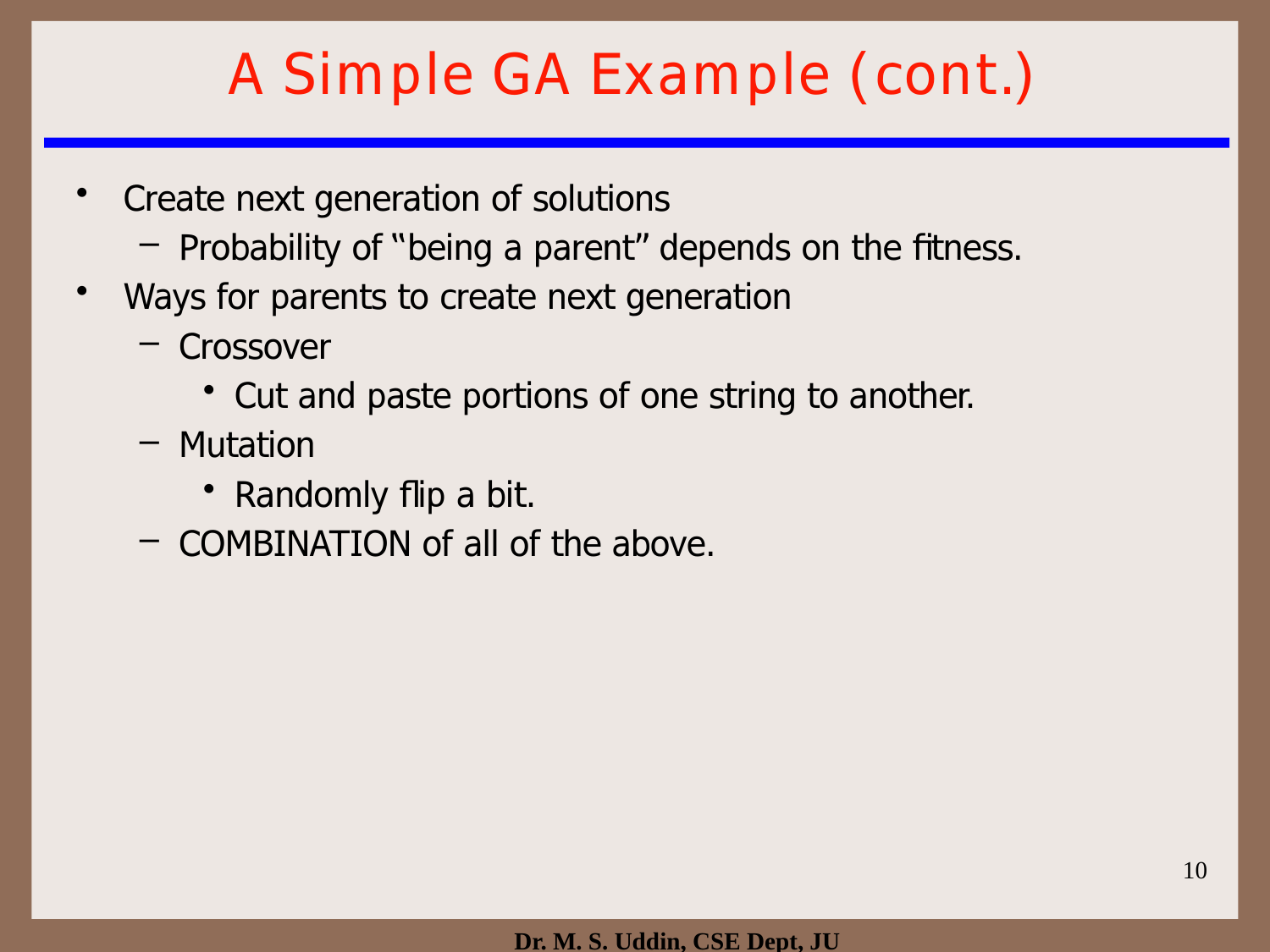

A Simple GA Example (cont.)

Create next generation of solutions
Probability of “being a parent” depends on the fitness.
Ways for parents to create next generation
Crossover
Cut and paste portions of one string to another.
Mutation
Randomly flip a bit.
COMBINATION of all of the above.

10
Dr. M. S. Uddin, CSE Dept, JU